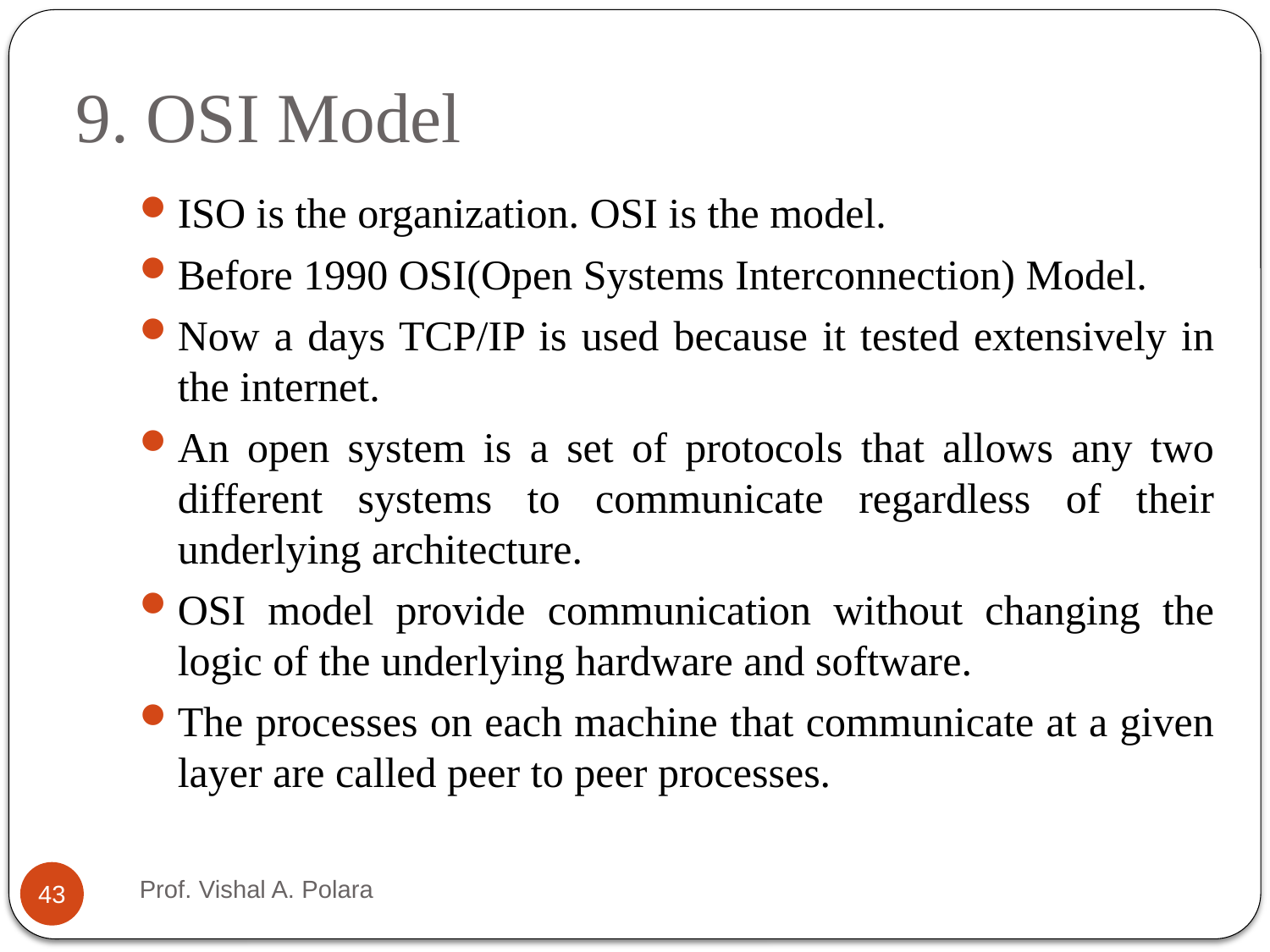

# 9. OSI Model
ISO is the organization. OSI is the model.
Before 1990 OSI(Open Systems Interconnection) Model.
Now a days TCP/IP is used because it tested extensively in the internet.
An open system is a set of protocols that allows any two different systems to communicate regardless of their underlying architecture.
OSI model provide communication without changing the logic of the underlying hardware and software.
The processes on each machine that communicate at a given layer are called peer to peer processes.
Prof. Vishal A. Polara
43